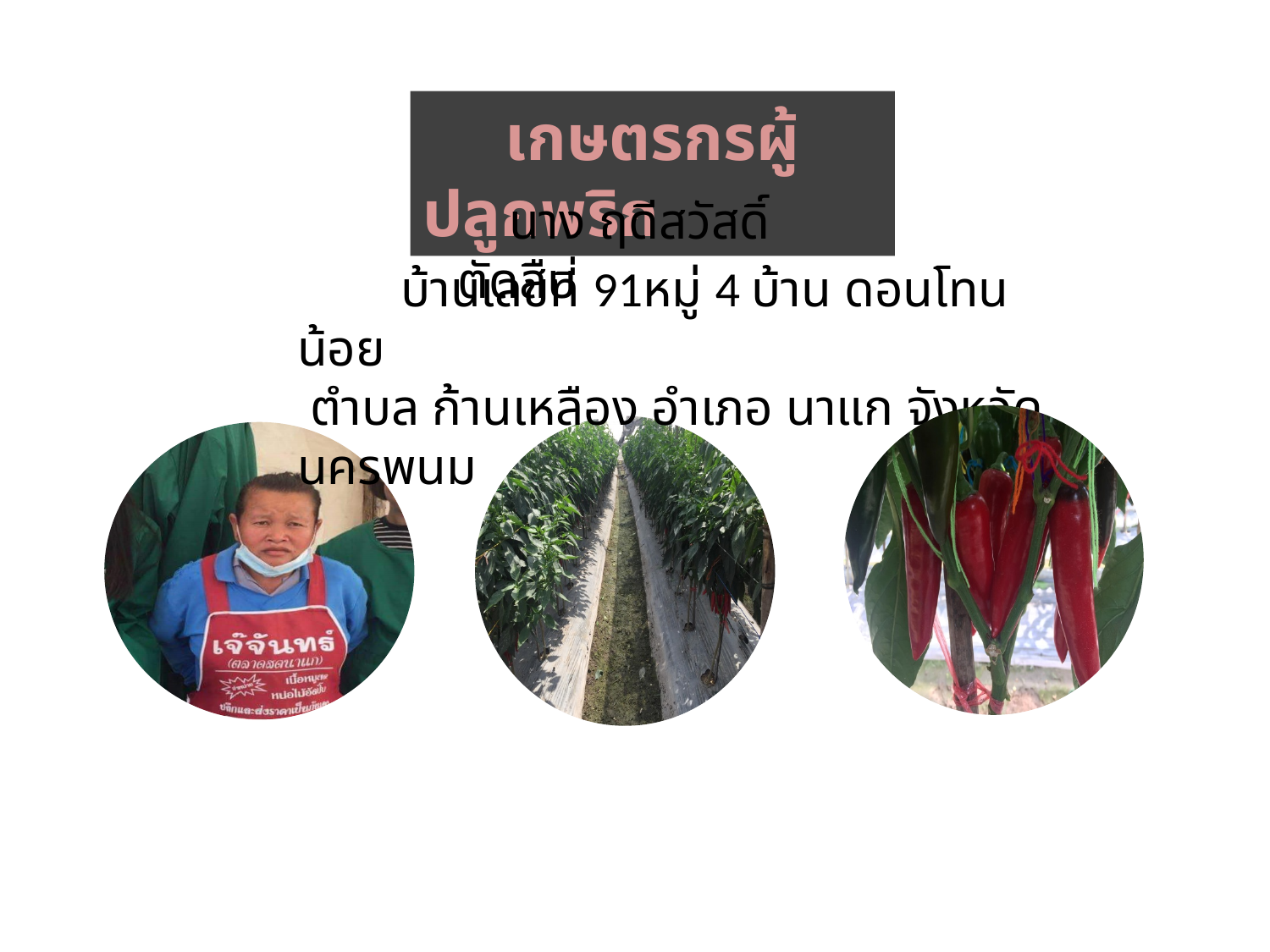

เกษตรกรผู้ปลูกพริก
    นาง ฤดีสวัสดิ์ ตัดสืบ
        บ้านเลขที่ 91หมู่ 4 บ้าน ดอนโทนน้อย
 ตำบล ก้านเหลือง อำเภอ นาแก จังหวัด นครพนม